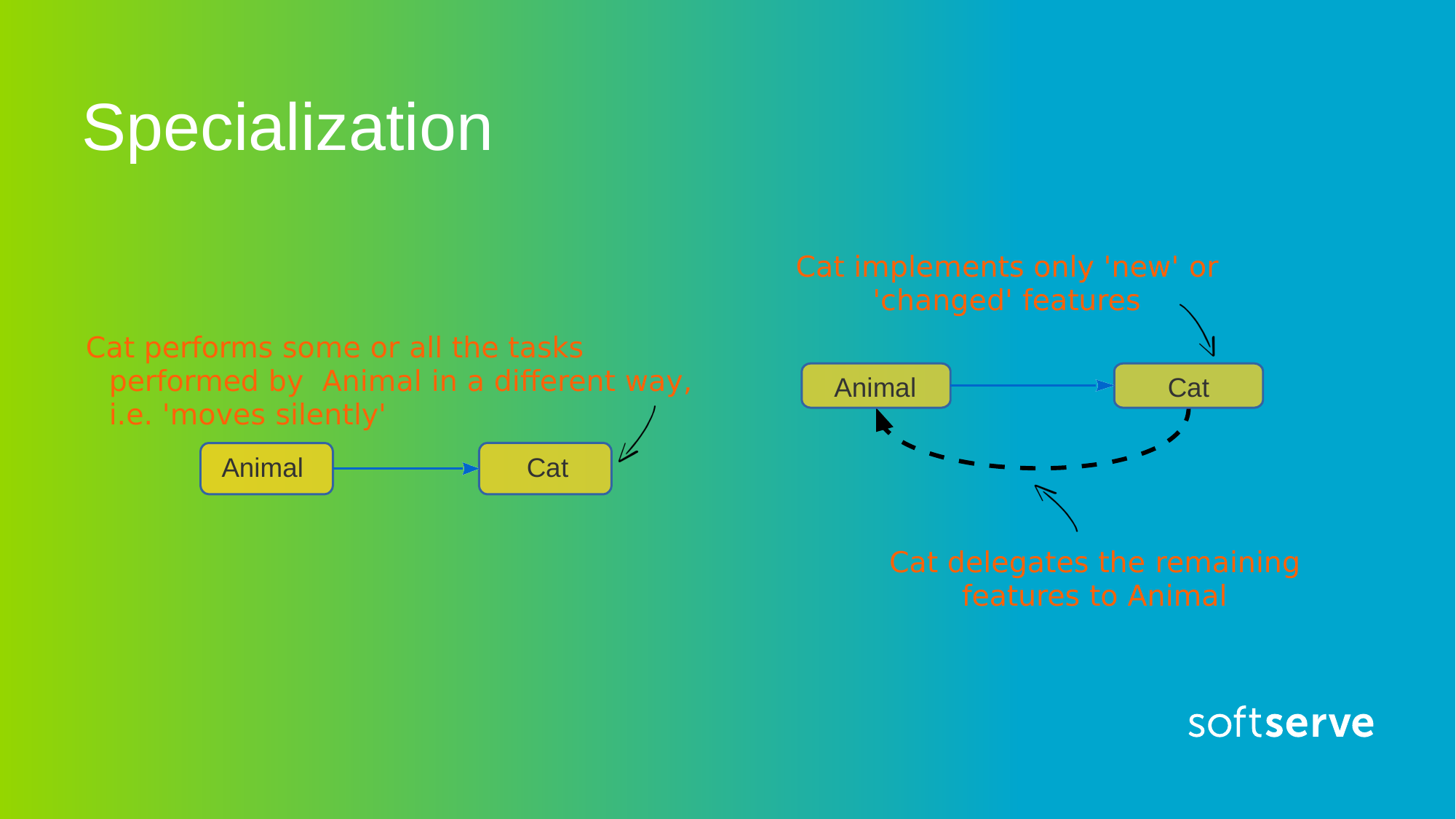

# Specialization

Cat implements only 'new' or  'changed' features

Animal
Cat

Cat delegates the remaining  features to Animal
Cat performs some or all the tasks performed by  Animal in a different way, i.e. 'moves silently'

Animal
Cat